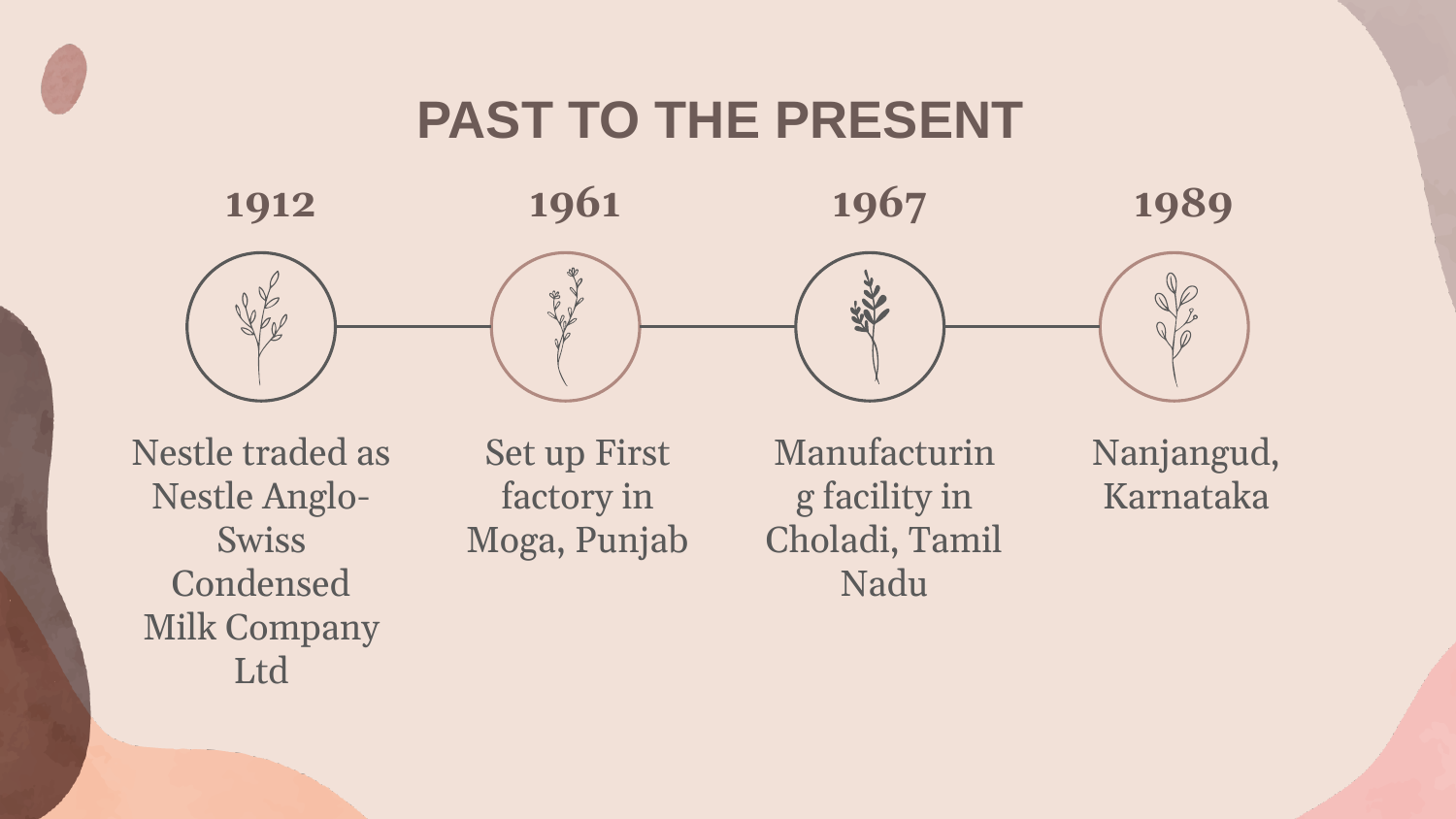

# PAST TO THE PRESENT
1961
1967
1989
1912

Nestle traded as Nestle Anglo-Swiss Condensed Milk Company Ltd
Set up First factory in Moga, Punjab
Manufacturing facility in Choladi, Tamil Nadu
Nanjangud, Karnataka